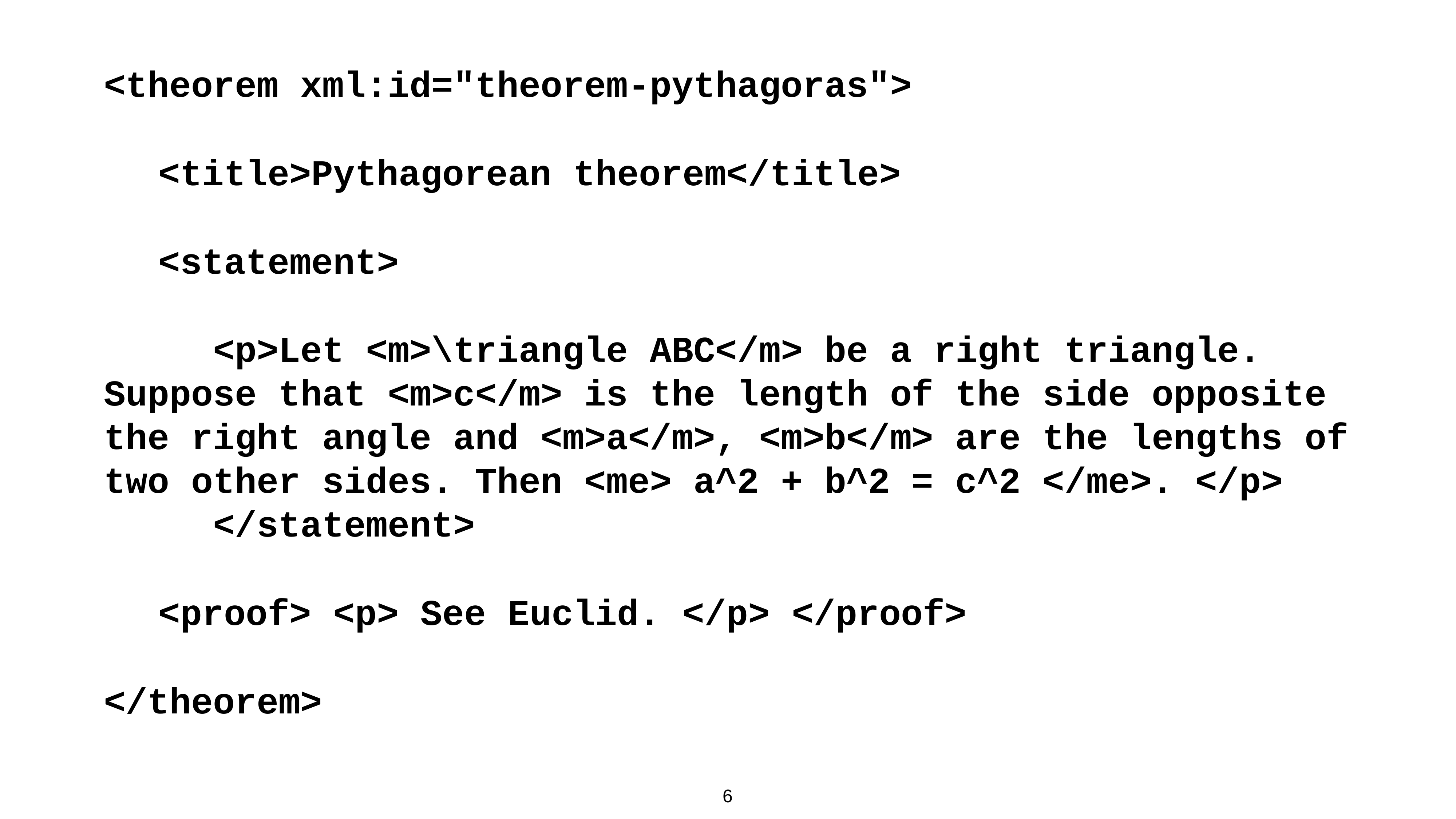

<theorem xml:id="theorem-pythagoras">
	<title>Pythagorean theorem</title>
	<statement>
		<p>Let <m>\triangle ABC</m> be a right triangle. Suppose that <m>c</m> is the length of the side opposite the right angle and <m>a</m>, <m>b</m> are the lengths of two other sides. Then <me> a^2 + b^2 = c^2 </me>. </p> 		</statement>
	<proof> <p> See Euclid. </p> </proof>
</theorem>
6